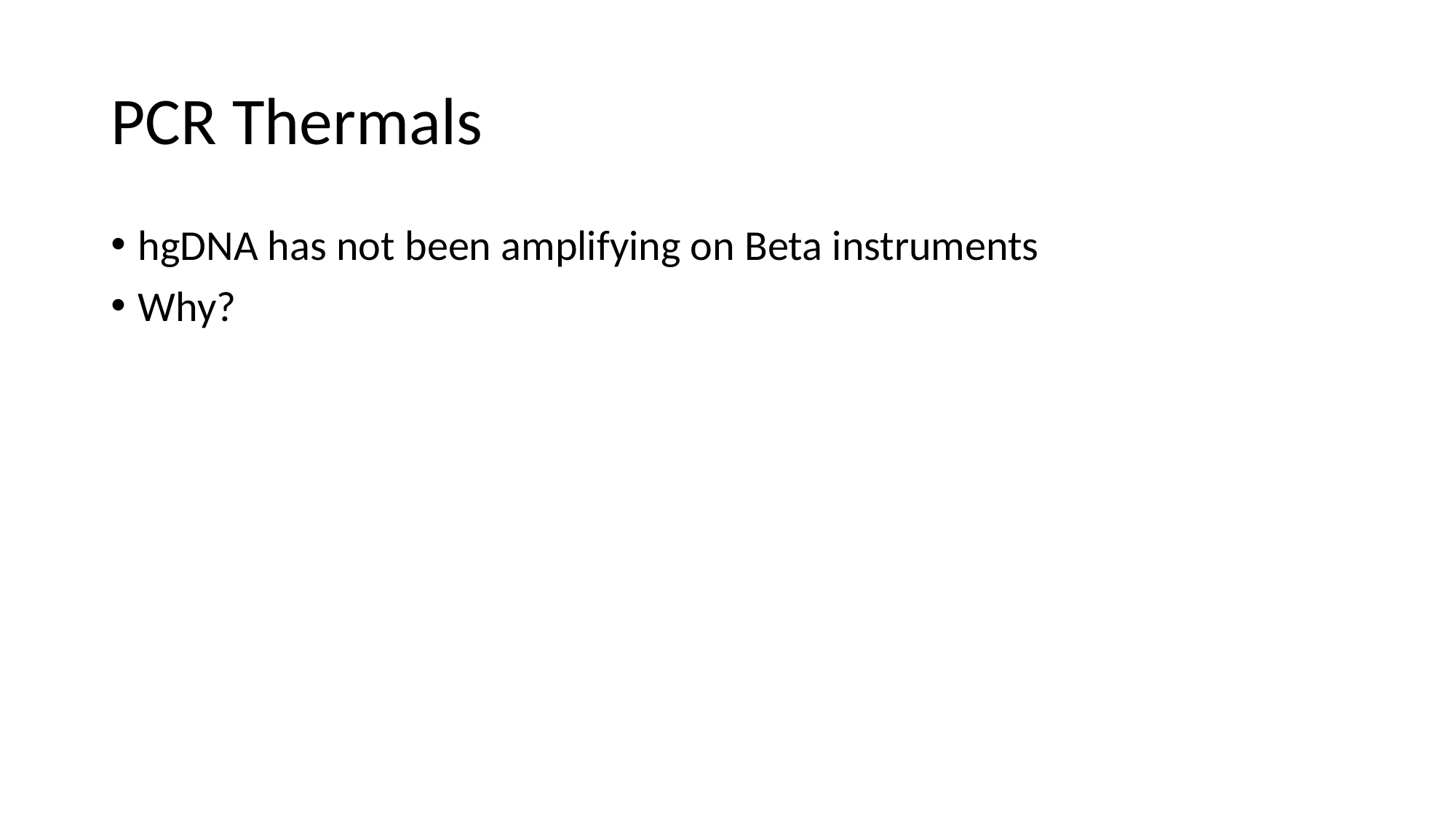

# PCR Thermals
hgDNA has not been amplifying on Beta instruments
Why?